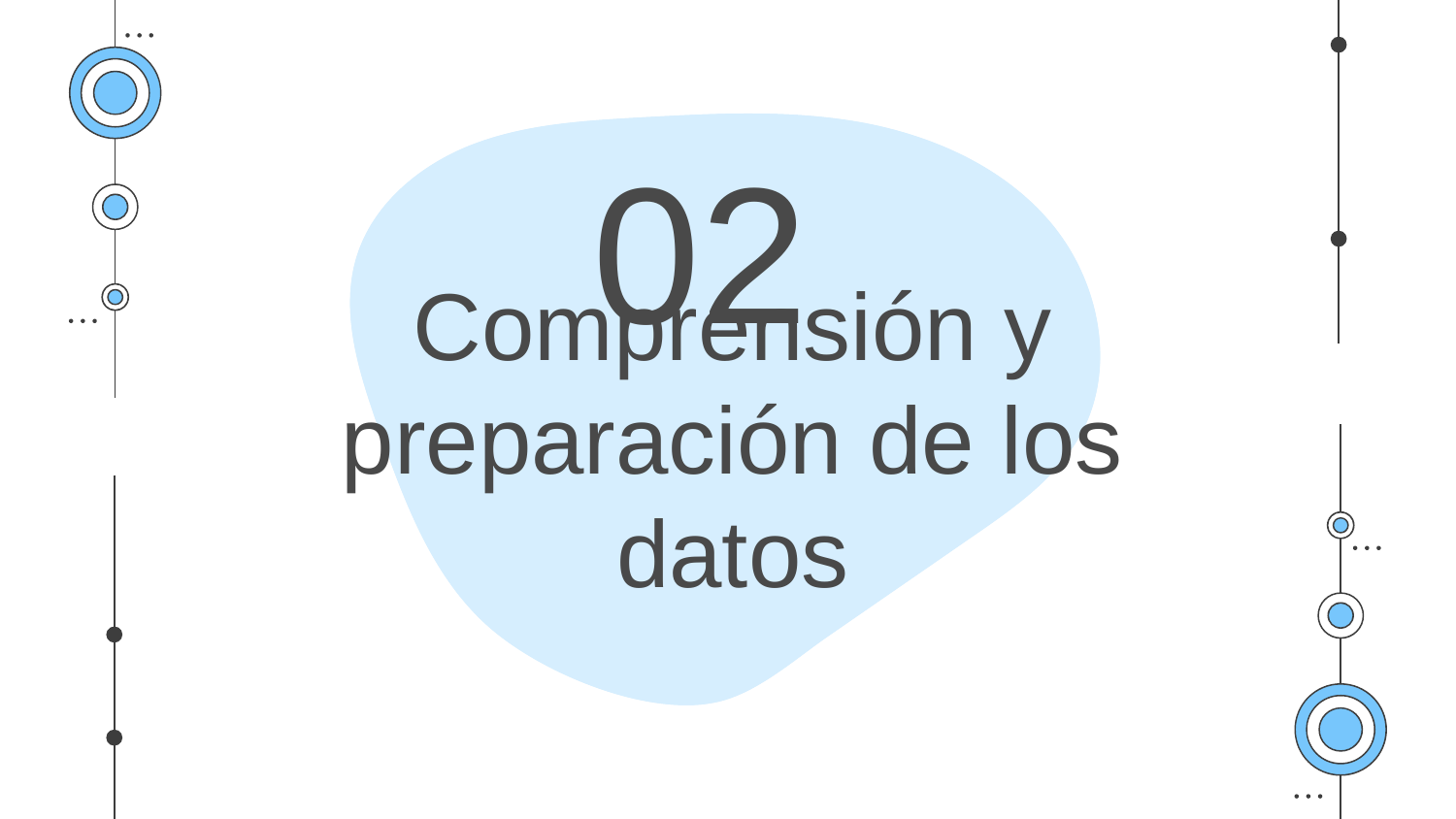

02
# Comprensión y preparación de los datos